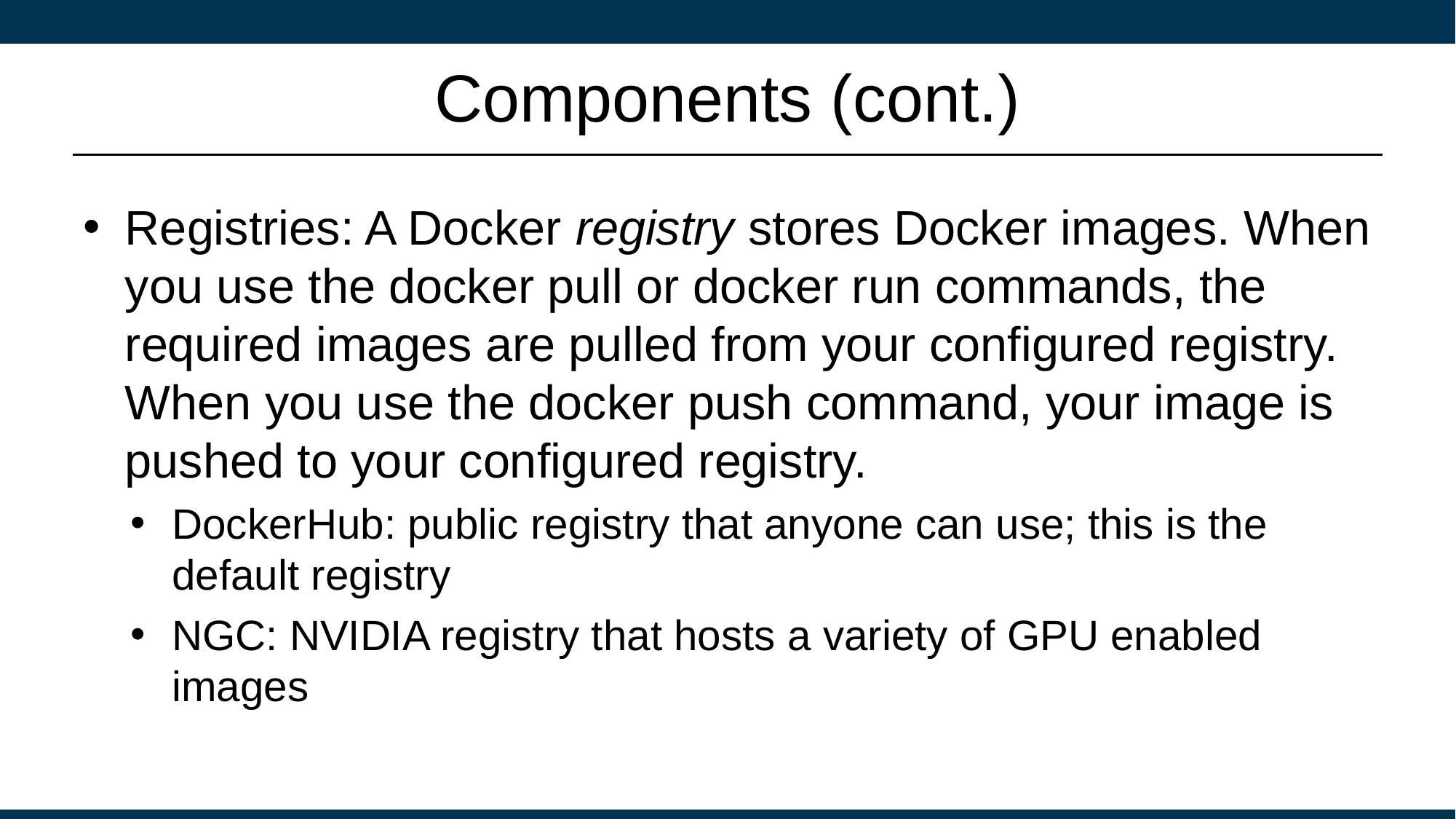

# Components (cont.)
Registries: A Docker registry stores Docker images. When you use the docker pull or docker run commands, the required images are pulled from your configured registry. When you use the docker push command, your image is pushed to your configured registry.
DockerHub: public registry that anyone can use; this is the default registry
NGC: NVIDIA registry that hosts a variety of GPU enabled images